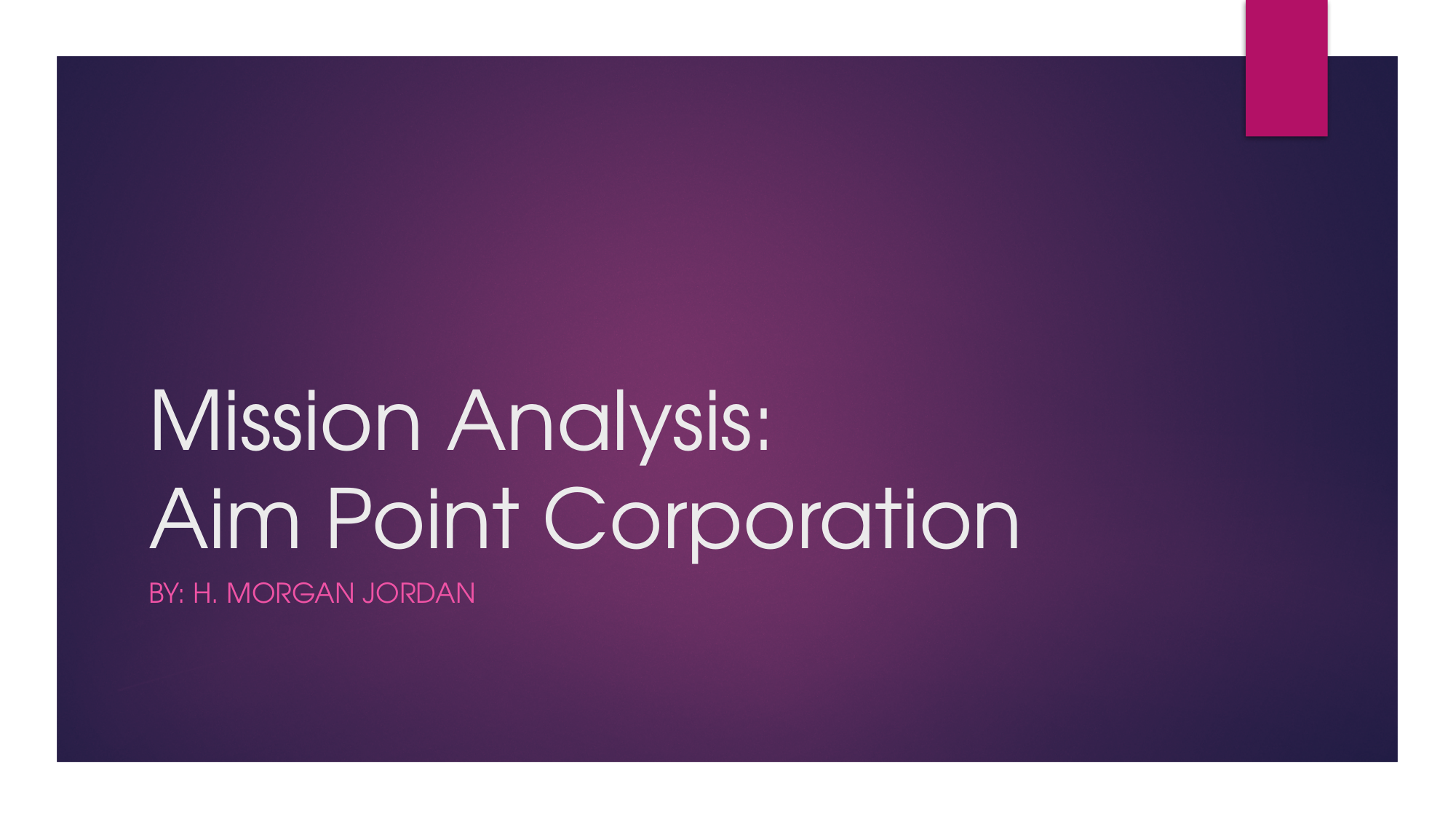

# Mission Analysis: Aim Point Corporation
By: H. Morgan Jordan